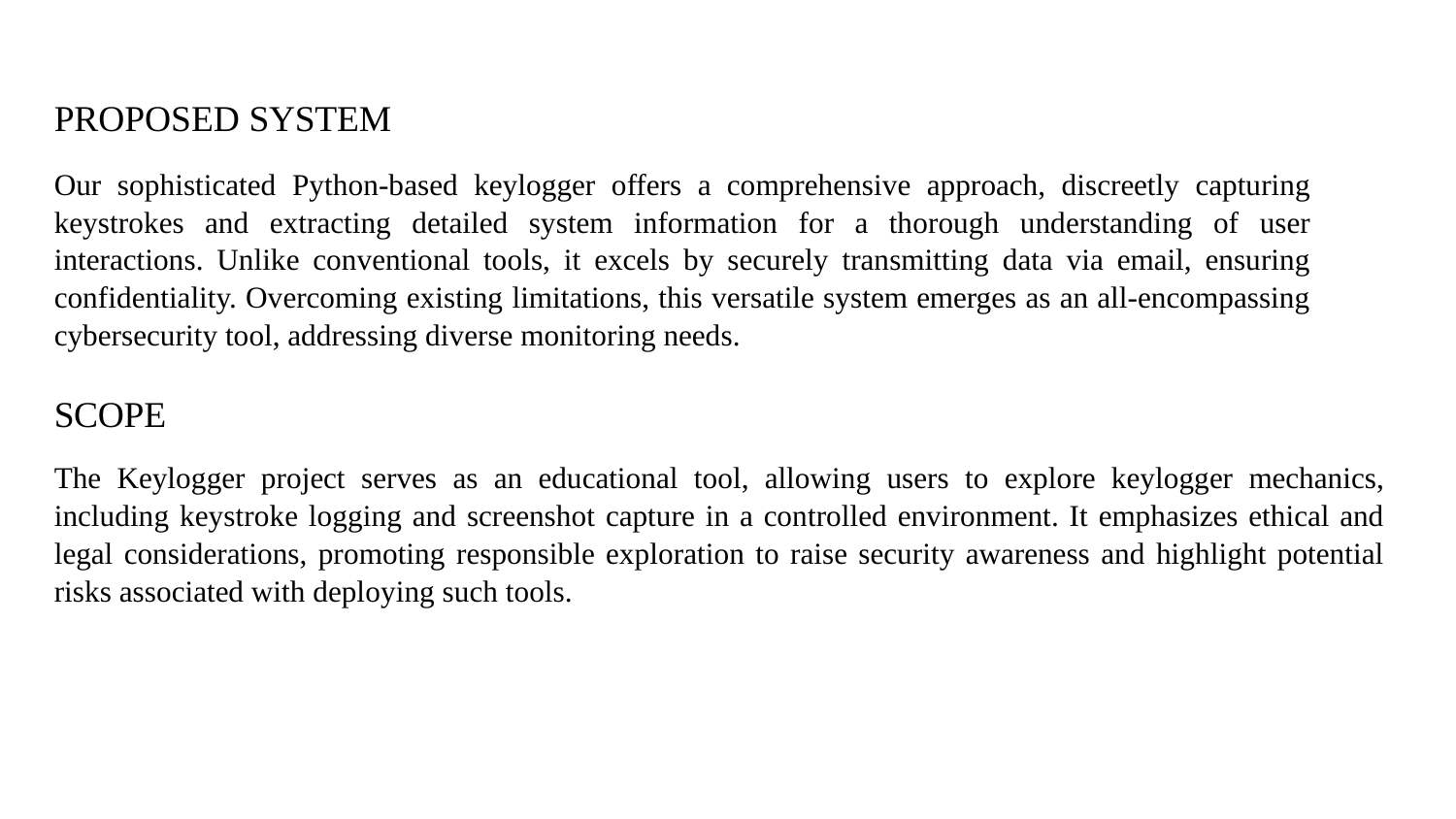

# PROPOSED SYSTEM
Our sophisticated Python-based keylogger offers a comprehensive approach, discreetly capturing keystrokes and extracting detailed system information for a thorough understanding of user interactions. Unlike conventional tools, it excels by securely transmitting data via email, ensuring confidentiality. Overcoming existing limitations, this versatile system emerges as an all-encompassing cybersecurity tool, addressing diverse monitoring needs.

SCOPE
The Keylogger project serves as an educational tool, allowing users to explore keylogger mechanics, including keystroke logging and screenshot capture in a controlled environment. It emphasizes ethical and legal considerations, promoting responsible exploration to raise security awareness and highlight potential risks associated with deploying such tools.